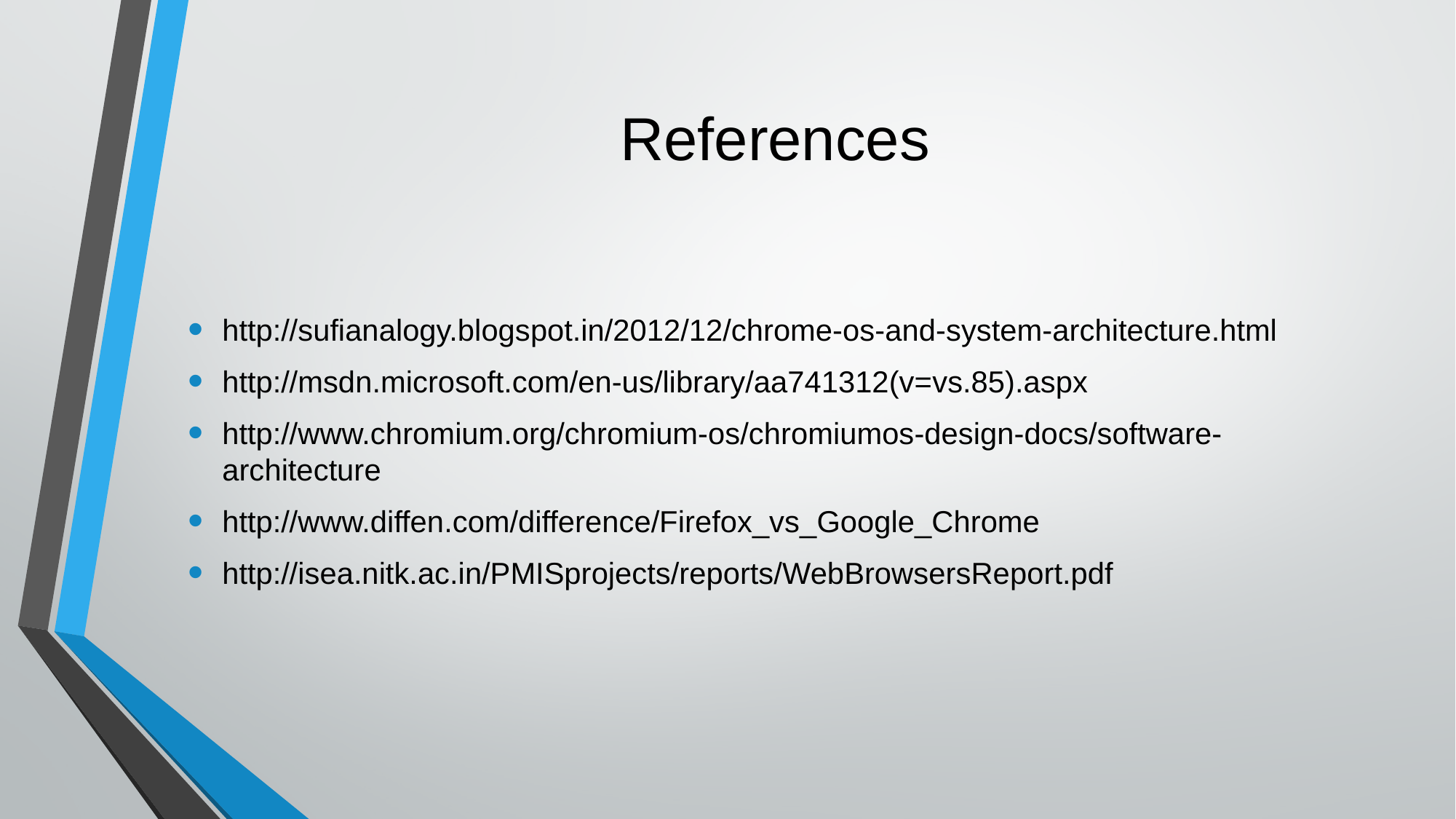

# References
http://sufianalogy.blogspot.in/2012/12/chrome-os-and-system-architecture.html
http://msdn.microsoft.com/en-us/library/aa741312(v=vs.85).aspx
http://www.chromium.org/chromium-os/chromiumos-design-docs/software-architecture
http://www.diffen.com/difference/Firefox_vs_Google_Chrome
http://isea.nitk.ac.in/PMISprojects/reports/WebBrowsersReport.pdf